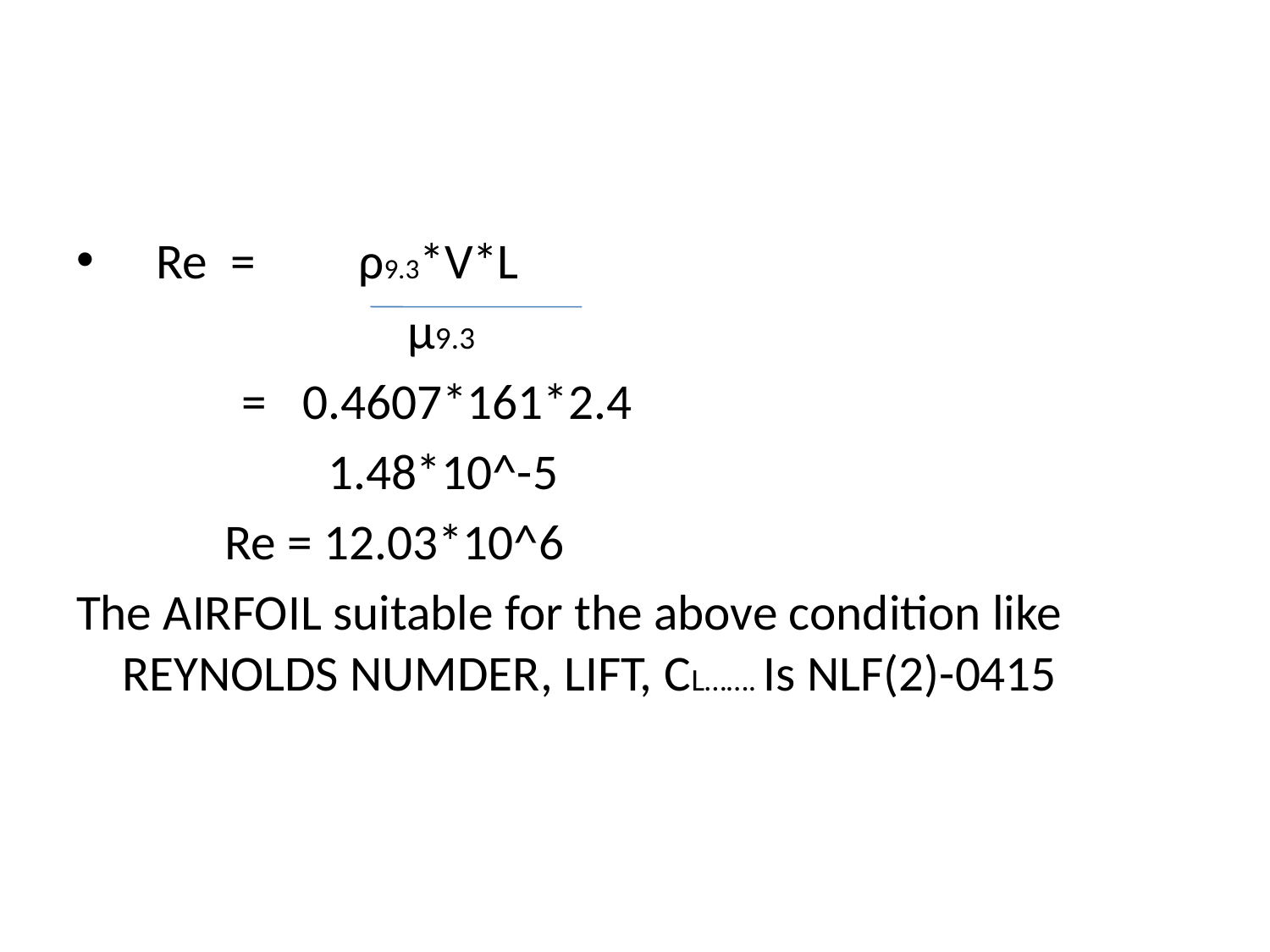

#
   Re  =         ρ9.3*V*L
                             µ9.3
                       =     0.4607*161*2.4
                      1.48*10^-5
             Re = 12.03*10^6
The AIRFOIL suitable for the above condition like REYNOLDS NUMDER, LIFT, CL……. Is NLF(2)-0415